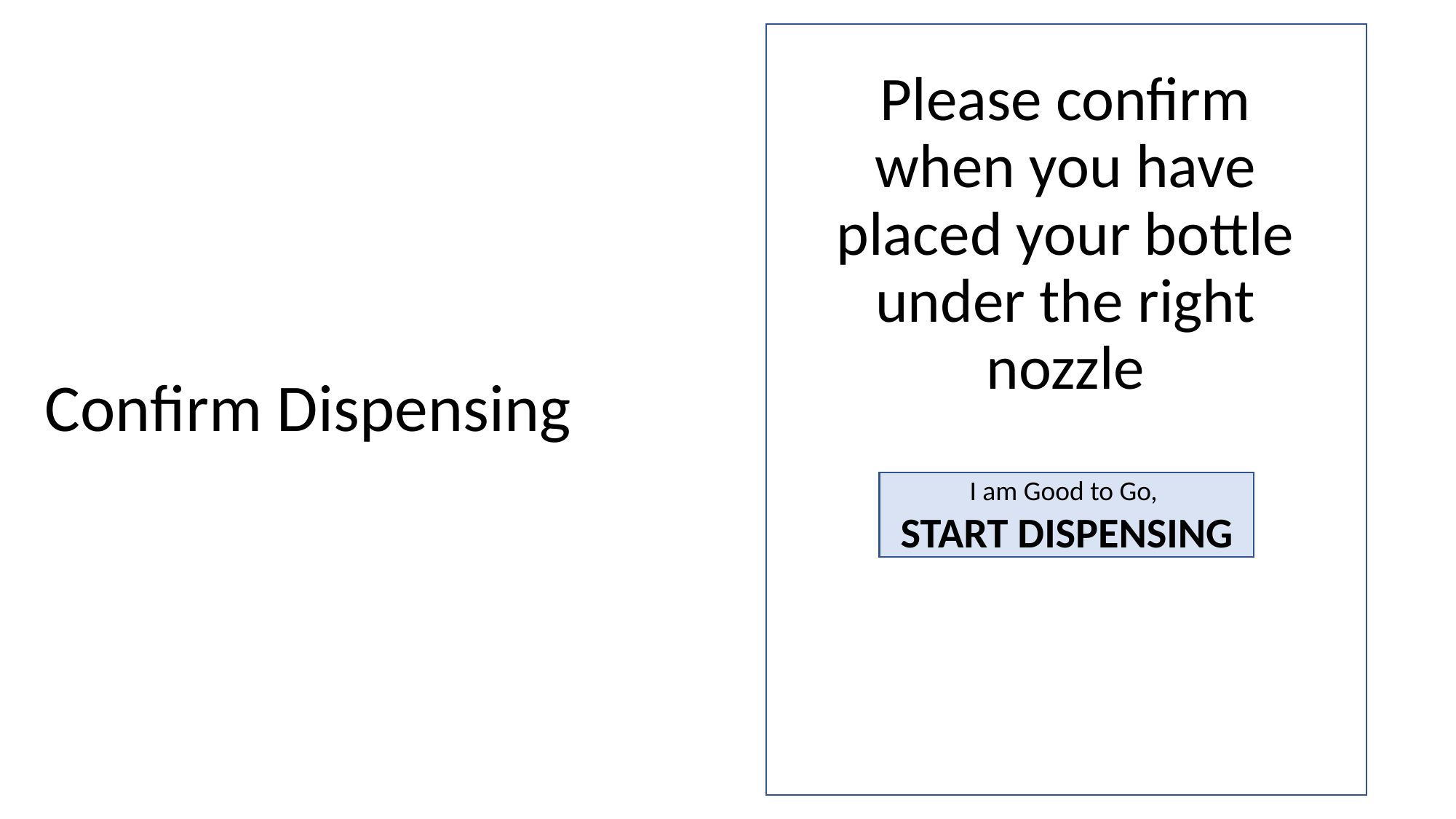

Please confirm when you have placed your bottle under the right nozzle
# Confirm Dispensing
I am Good to Go,
START DISPENSING